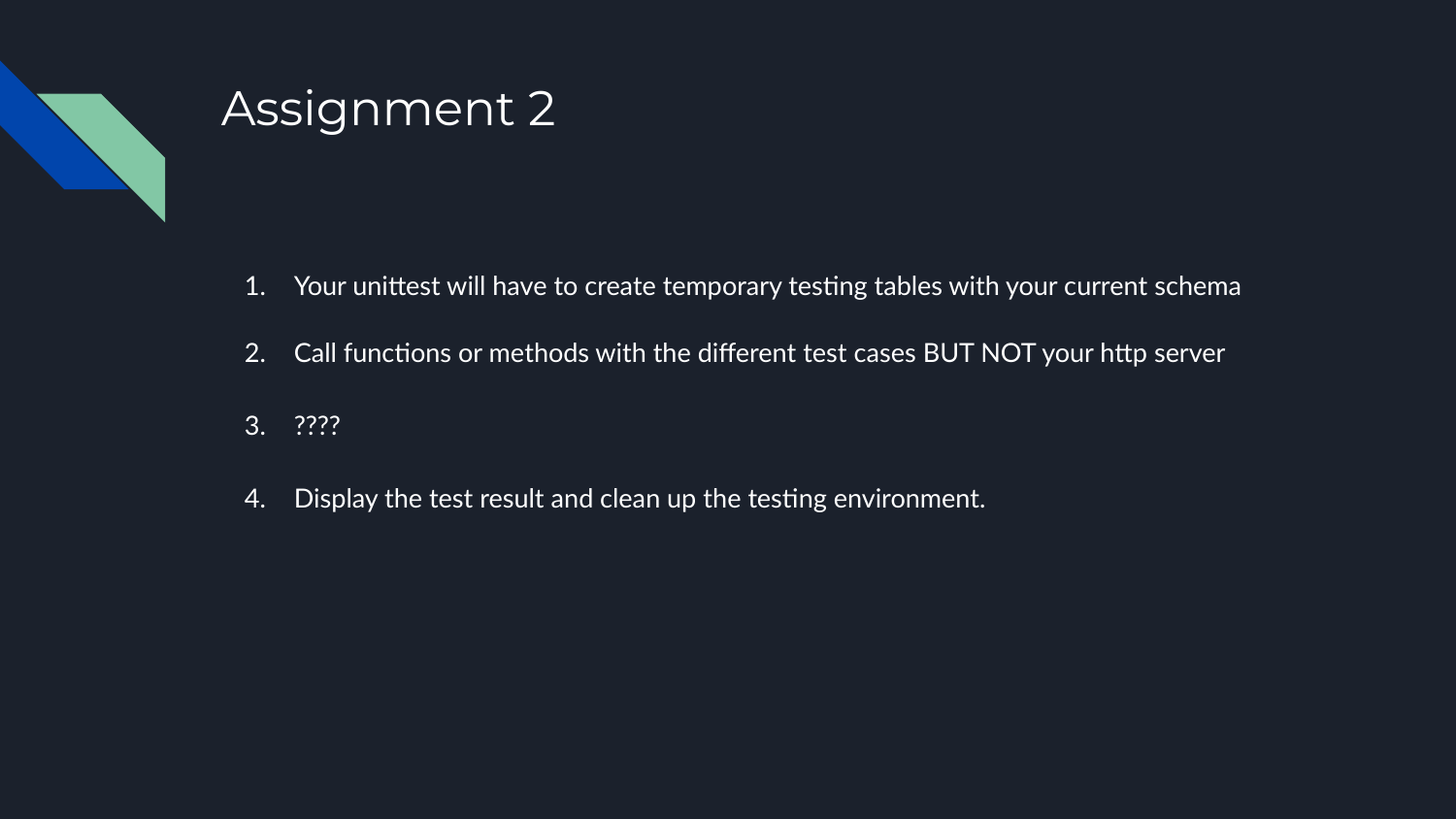

# Assignment 2
Your unittest will have to create temporary testing tables with your current schema
Call functions or methods with the different test cases BUT NOT your http server
????
Display the test result and clean up the testing environment.